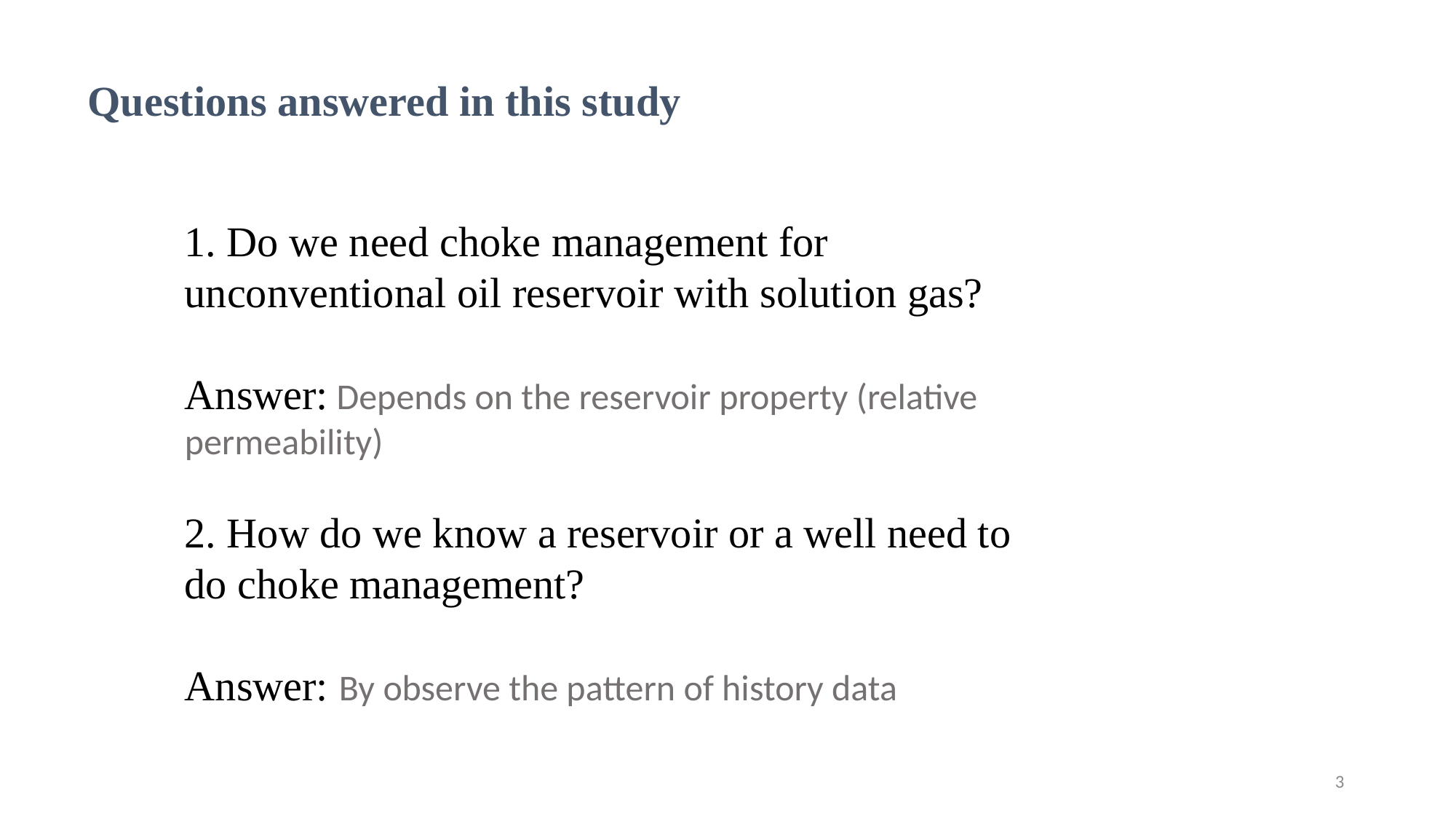

Questions answered in this study

1. Do we need choke management for unconventional oil reservoir with solution gas?

Answer: Depends on the reservoir property (relative permeability)

2. How do we know a reservoir or a well need to do choke management?

Answer: By observe the pattern of history data
3